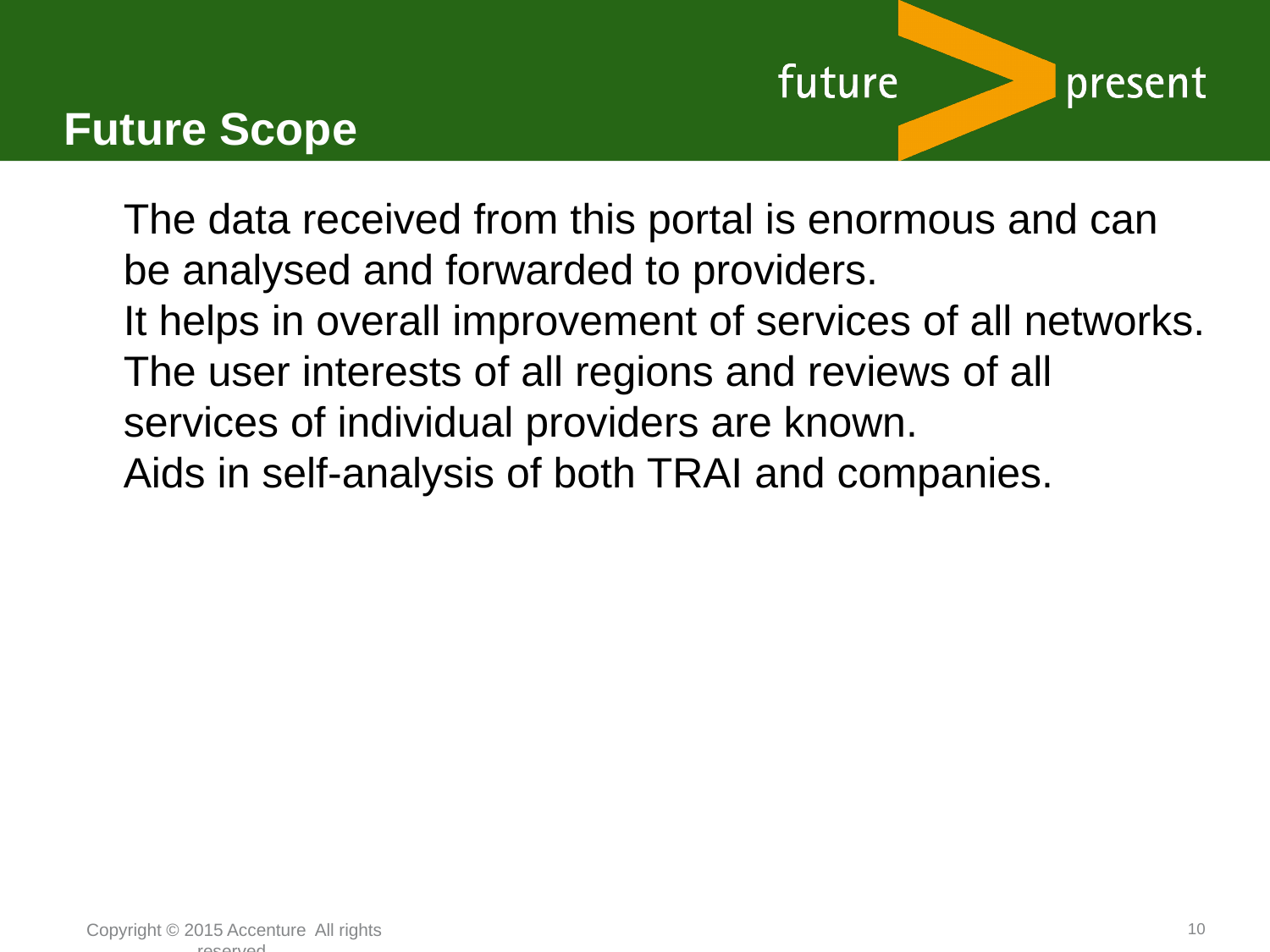

Future Scope
The data received from this portal is enormous and can be analysed and forwarded to providers.
It helps in overall improvement of services of all networks.
The user interests of all regions and reviews of all services of individual providers are known.
Aids in self-analysis of both TRAI and companies.